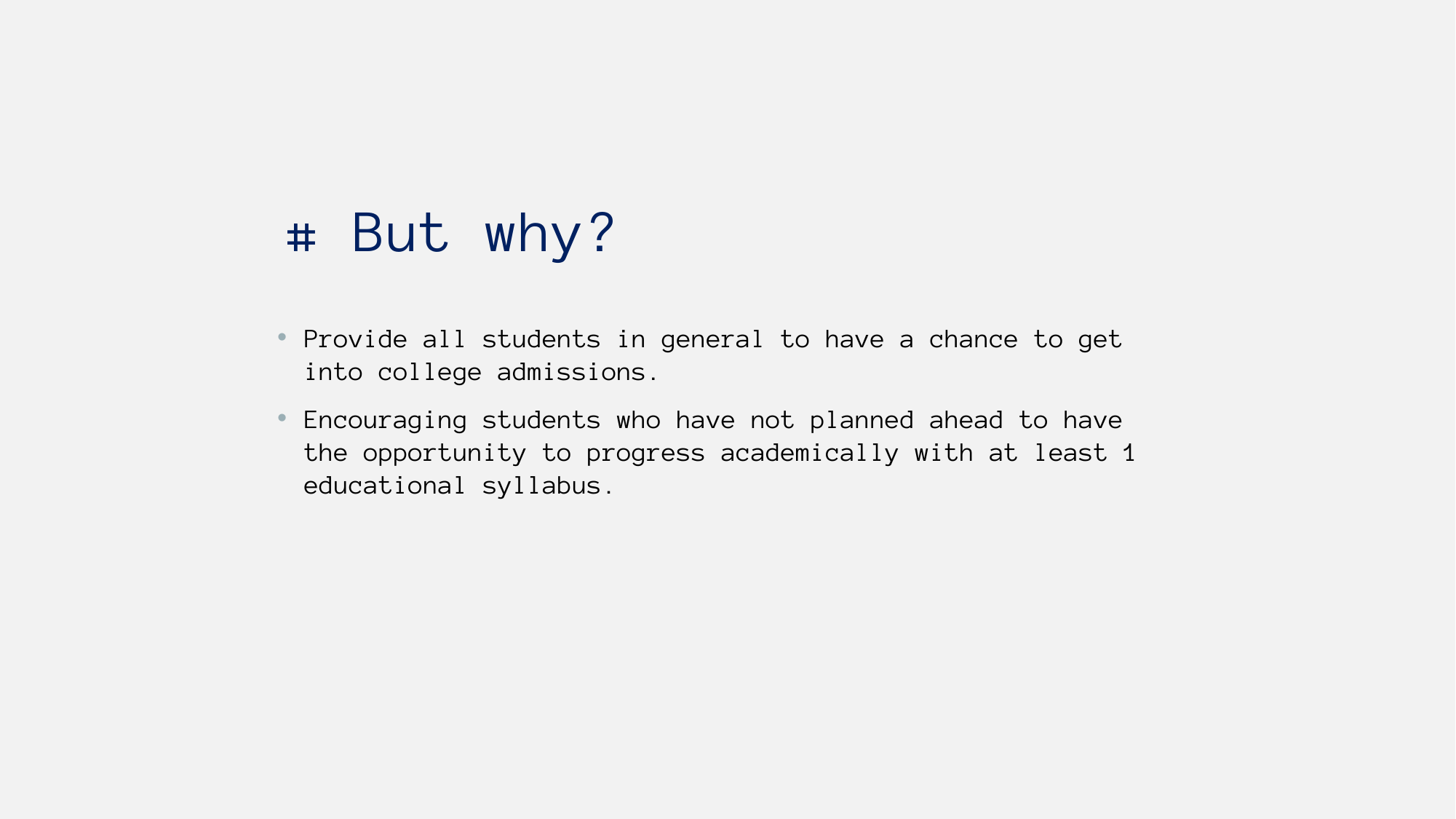

# But why?
Provide all students in general to have a chance to get into college admissions.
Encouraging students who have not planned ahead to have the opportunity to progress academically with at least 1 educational syllabus.